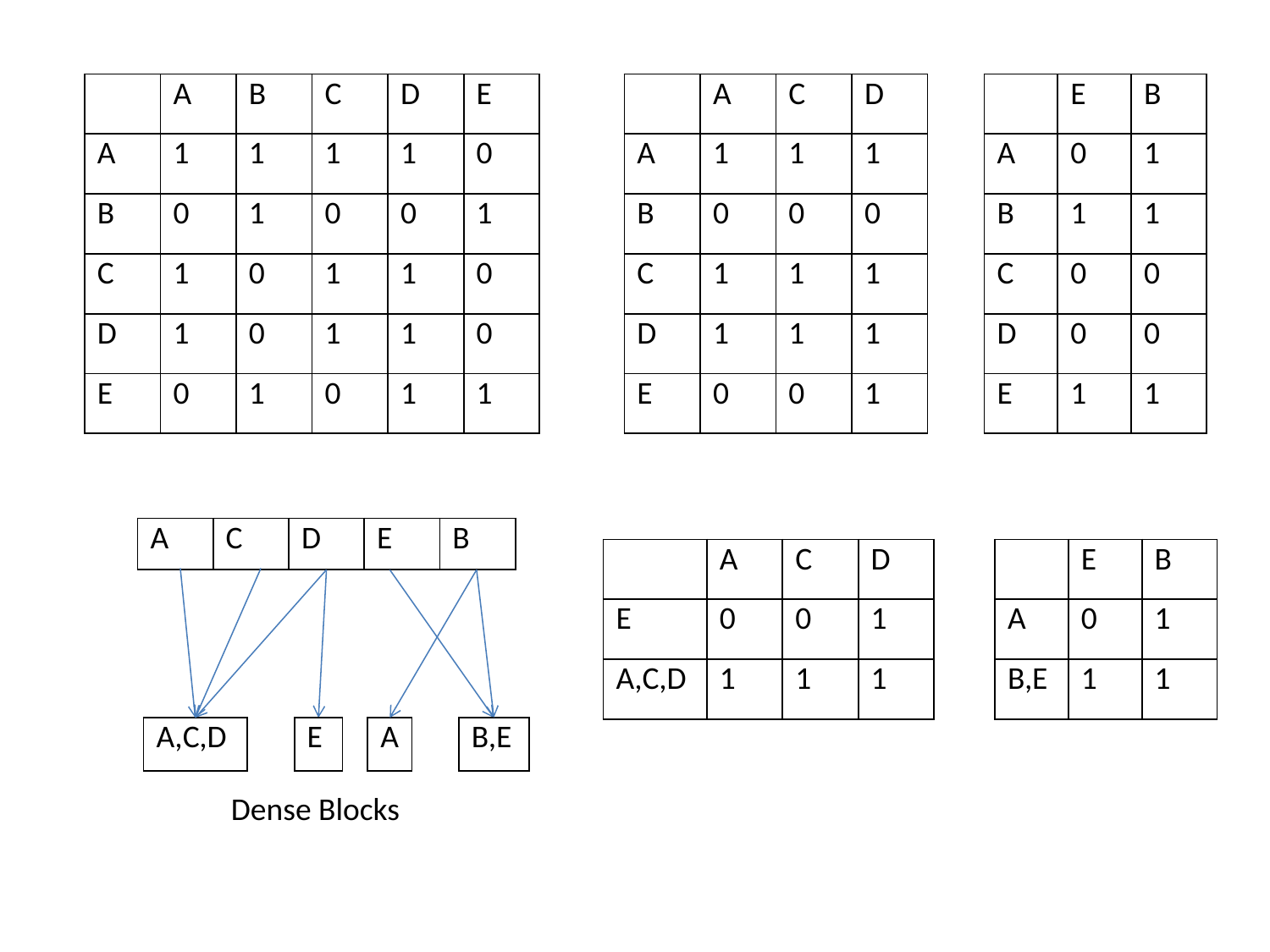

|  | A | B | C | D | E |
| --- | --- | --- | --- | --- | --- |
| A | 1 | 1 | 1 | 1 | 0 |
| B | 0 | 1 | 0 | 0 | 1 |
| C | 1 | 0 | 1 | 1 | 0 |
| D | 1 | 0 | 1 | 1 | 0 |
| E | 0 | 1 | 0 | 1 | 1 |
|  | A | C | D |
| --- | --- | --- | --- |
| A | 1 | 1 | 1 |
| B | 0 | 0 | 0 |
| C | 1 | 1 | 1 |
| D | 1 | 1 | 1 |
| E | 0 | 0 | 1 |
|  | E | B |
| --- | --- | --- |
| A | 0 | 1 |
| B | 1 | 1 |
| C | 0 | 0 |
| D | 0 | 0 |
| E | 1 | 1 |
| A | C | D | E | B |
| --- | --- | --- | --- | --- |
|  | A | C | D |
| --- | --- | --- | --- |
| E | 0 | 0 | 1 |
| A,C,D | 1 | 1 | 1 |
|  | E | B |
| --- | --- | --- |
| A | 0 | 1 |
| B,E | 1 | 1 |
| A,C,D |
| --- |
| E |
| --- |
| A |
| --- |
| B,E |
| --- |
Dense Blocks